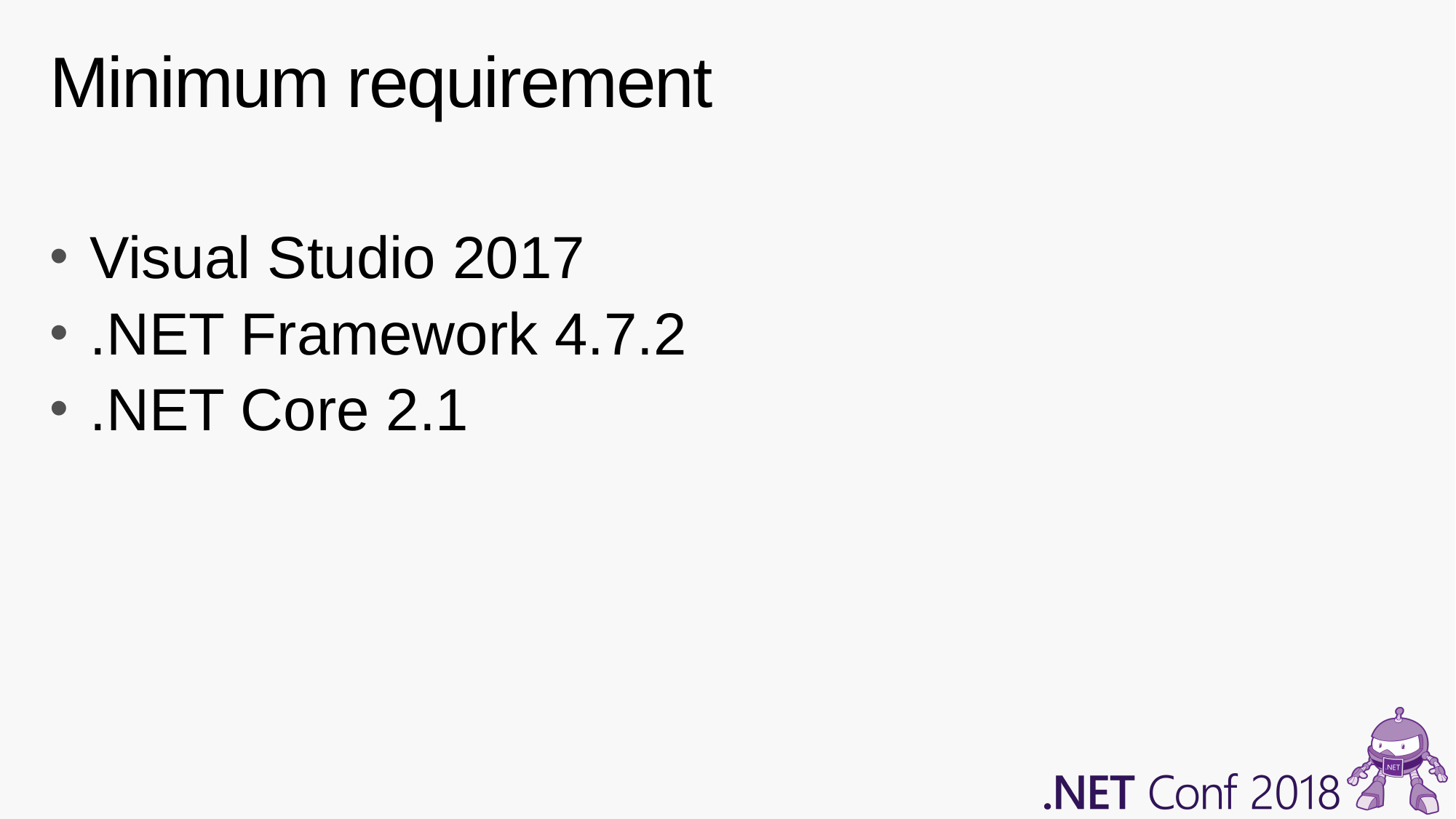

# Minimum requirement
Visual Studio 2017
.NET Framework 4.7.2
.NET Core 2.1